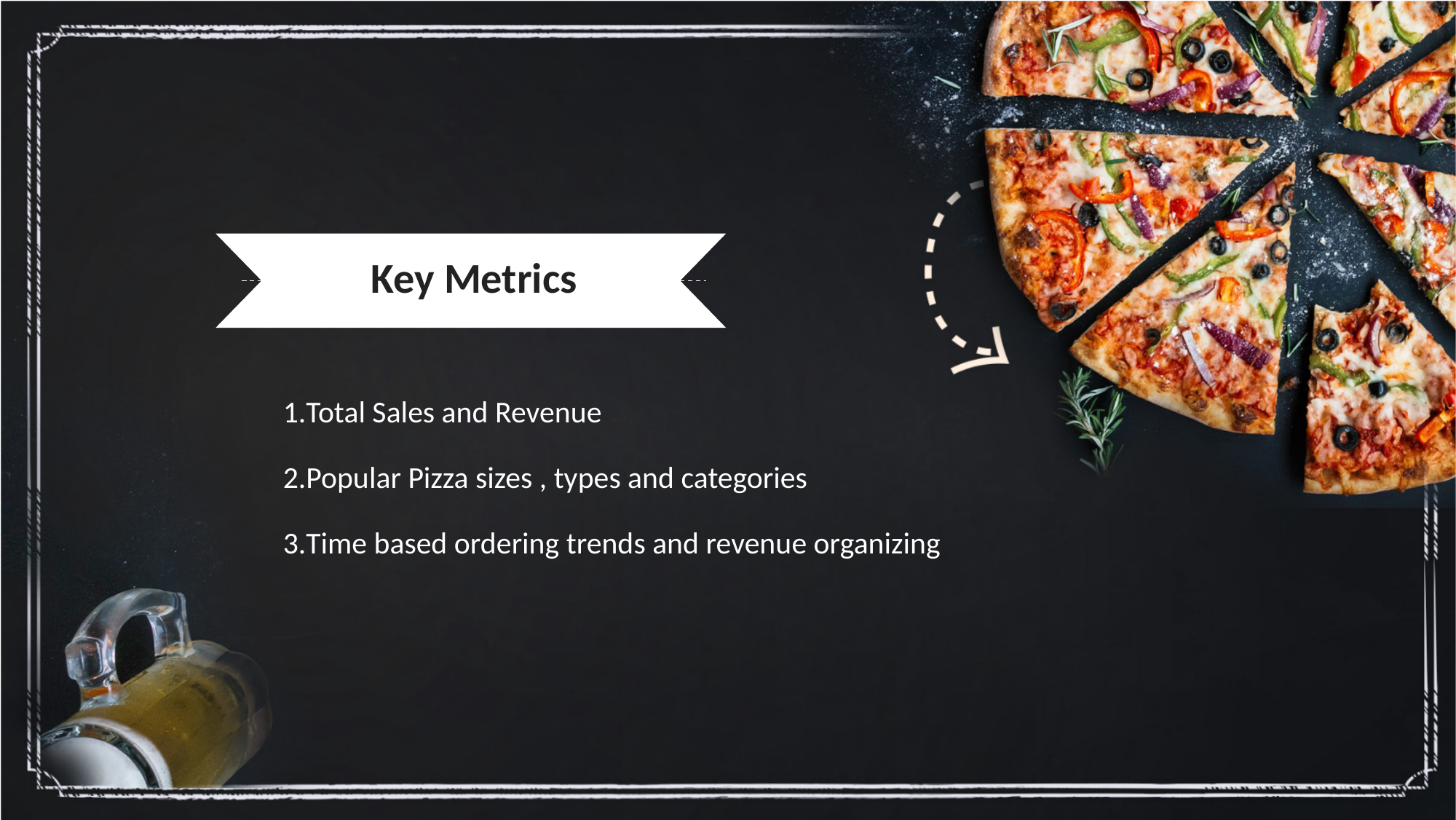

Key Metrics
Total Sales and Revenue
Popular Pizza sizes , types and categories
Time based ordering trends and revenue organizing